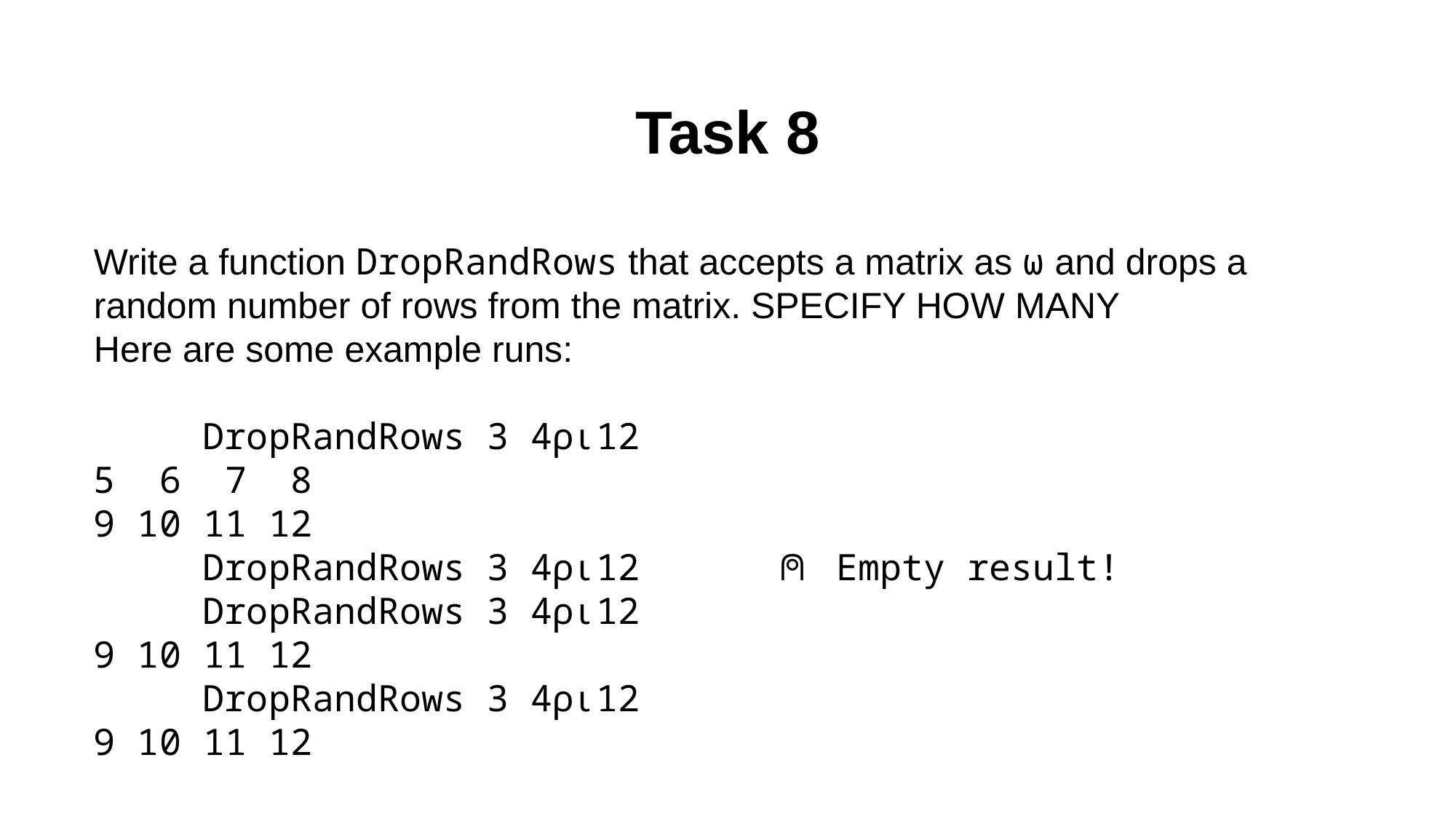

Task 8

Write a function DropRandRows that accepts a matrix as ⍵ and drops a random number of rows from the matrix. SPECIFY HOW MANY
Here are some example runs:

	DropRandRows 3 4⍴⍳12
5  6  7  8
9 10 11 12
	DropRandRows 3 4⍴⍳12      ⍝ Empty result!
	DropRandRows 3 4⍴⍳12
9 10 11 12
	DropRandRows 3 4⍴⍳12
9 10 11 12